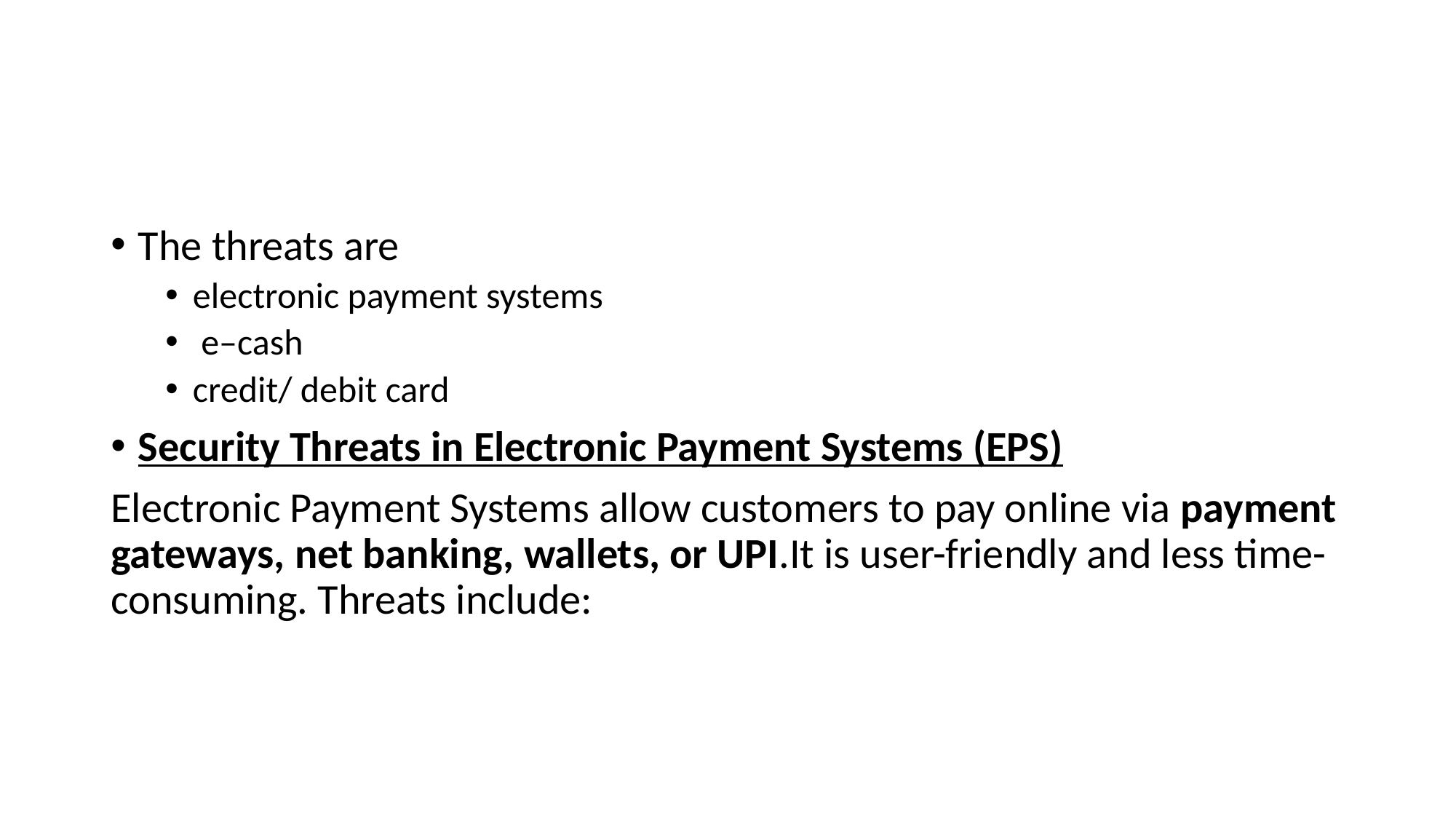

#
The threats are
electronic payment systems
 e–cash
credit/ debit card
Security Threats in Electronic Payment Systems (EPS)
Electronic Payment Systems allow customers to pay online via payment gateways, net banking, wallets, or UPI.It is user-friendly and less time-consuming. Threats include: